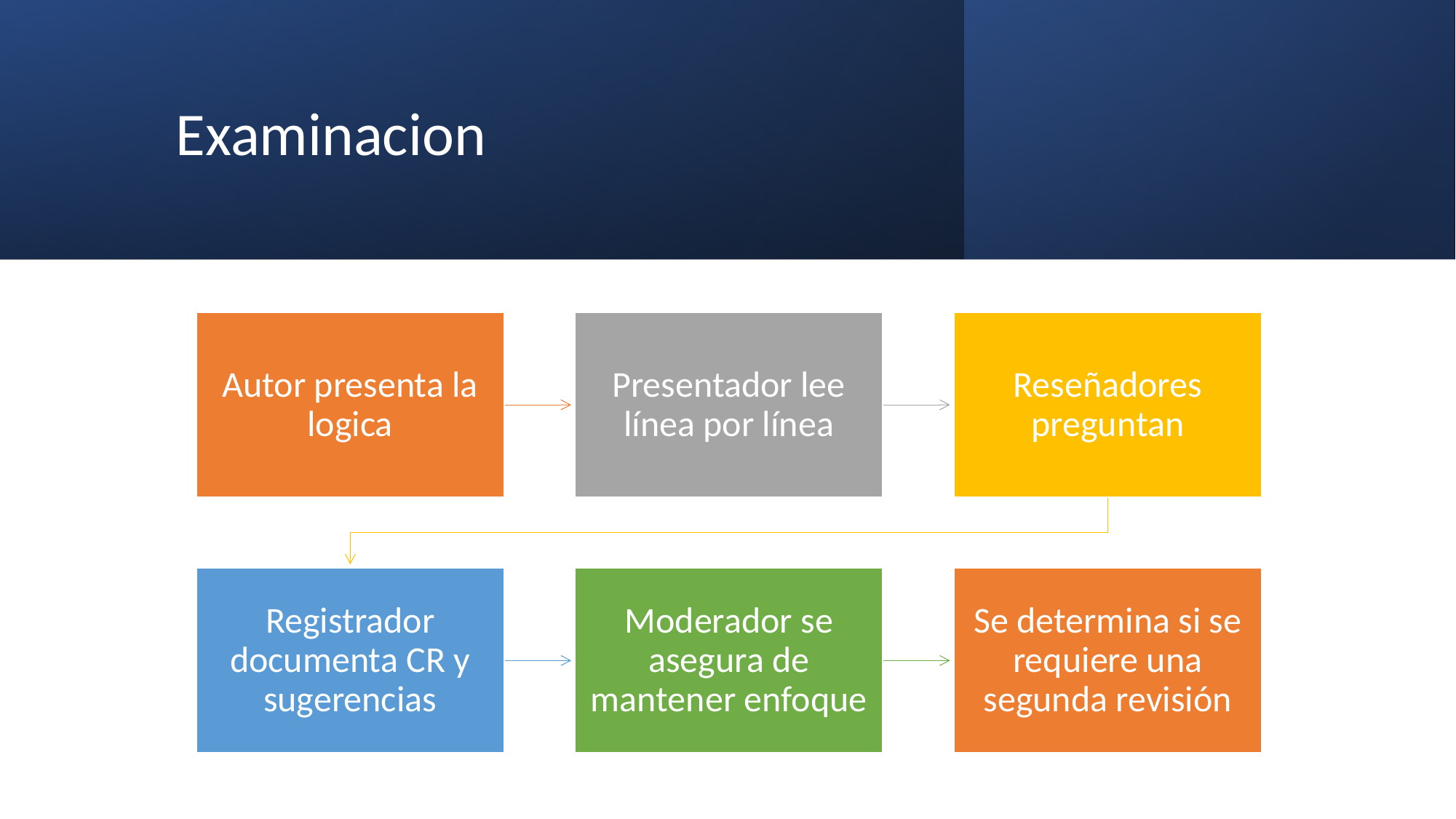

# Examinacion

Autor presenta la logica

Presentador lee línea por línea

Reseñadores preguntan

Registrador documenta CR y sugerencias

Moderador se asegura de mantener enfoque
Se determina si se requiere una segunda revisión